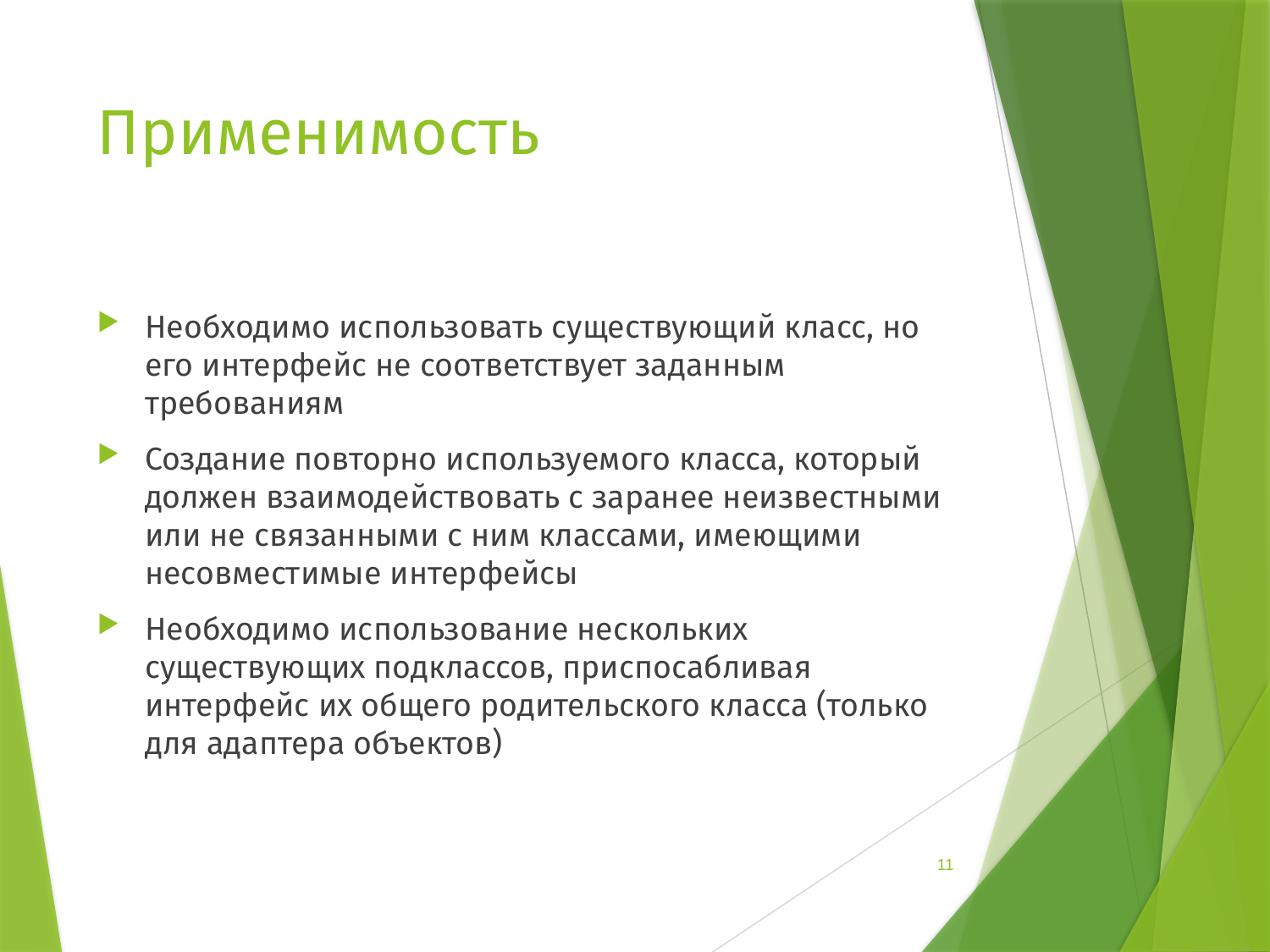

# Применимость
Необходимо использовать существующий класс, но его интерфейс не соответствует заданным требованиям
Создание повторно используемого класса, который должен взаимодействовать с заранее неизвестными или не связанными с ним классами, имеющими несовместимые интерфейсы
Необходимо использование нескольких существующих подклассов, приспосабливая интерфейс их общего родительского класса (только для адаптера объектов)
11